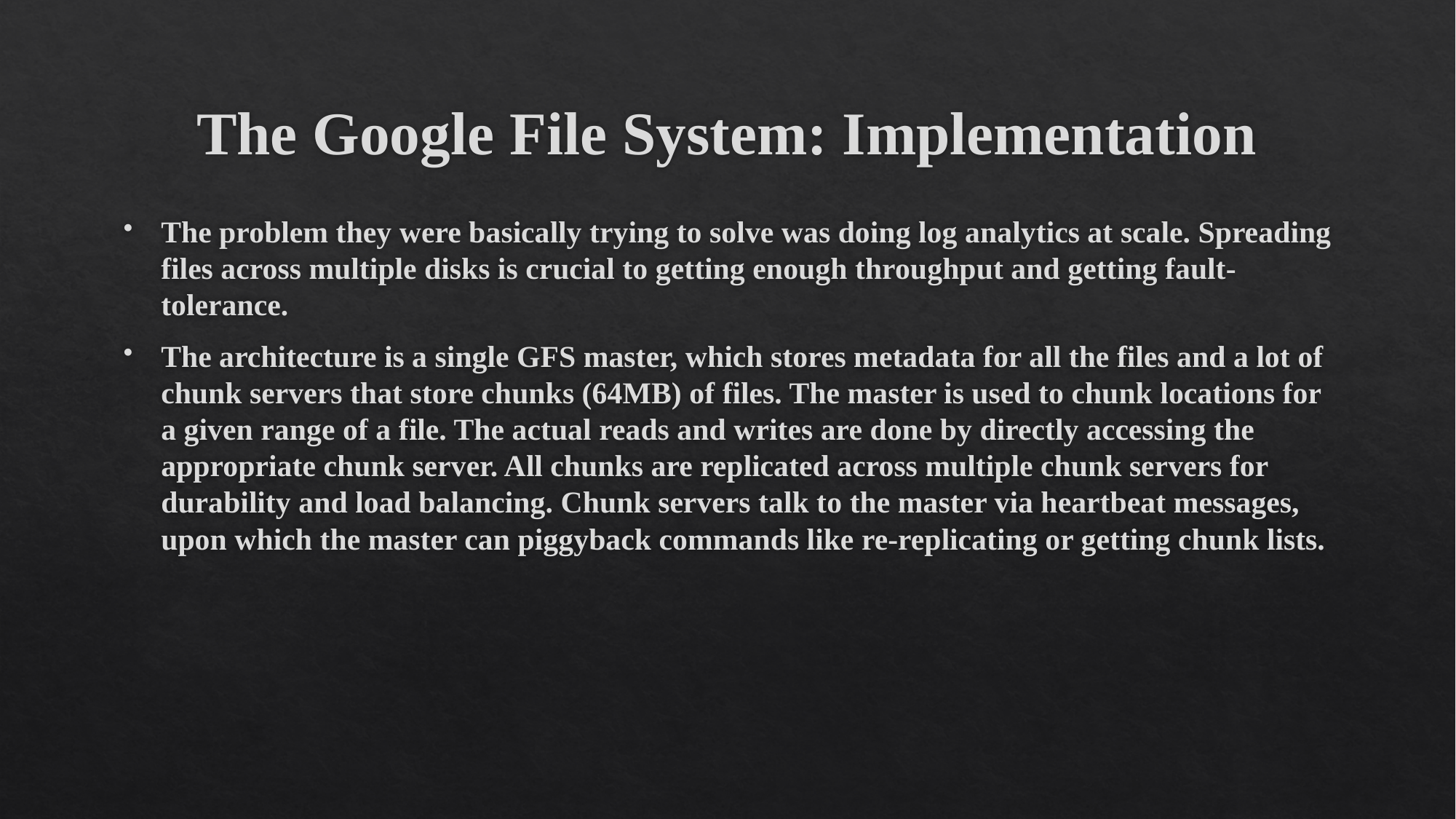

# The Google File System: Implementation
The problem they were basically trying to solve was doing log analytics at scale. Spreading files across multiple disks is crucial to getting enough throughput and getting fault-tolerance.
The architecture is a single GFS master, which stores metadata for all the files and a lot of chunk servers that store chunks (64MB) of files. The master is used to chunk locations for a given range of a file. The actual reads and writes are done by directly accessing the appropriate chunk server. All chunks are replicated across multiple chunk servers for durability and load balancing. Chunk servers talk to the master via heartbeat messages, upon which the master can piggyback commands like re-replicating or getting chunk lists.